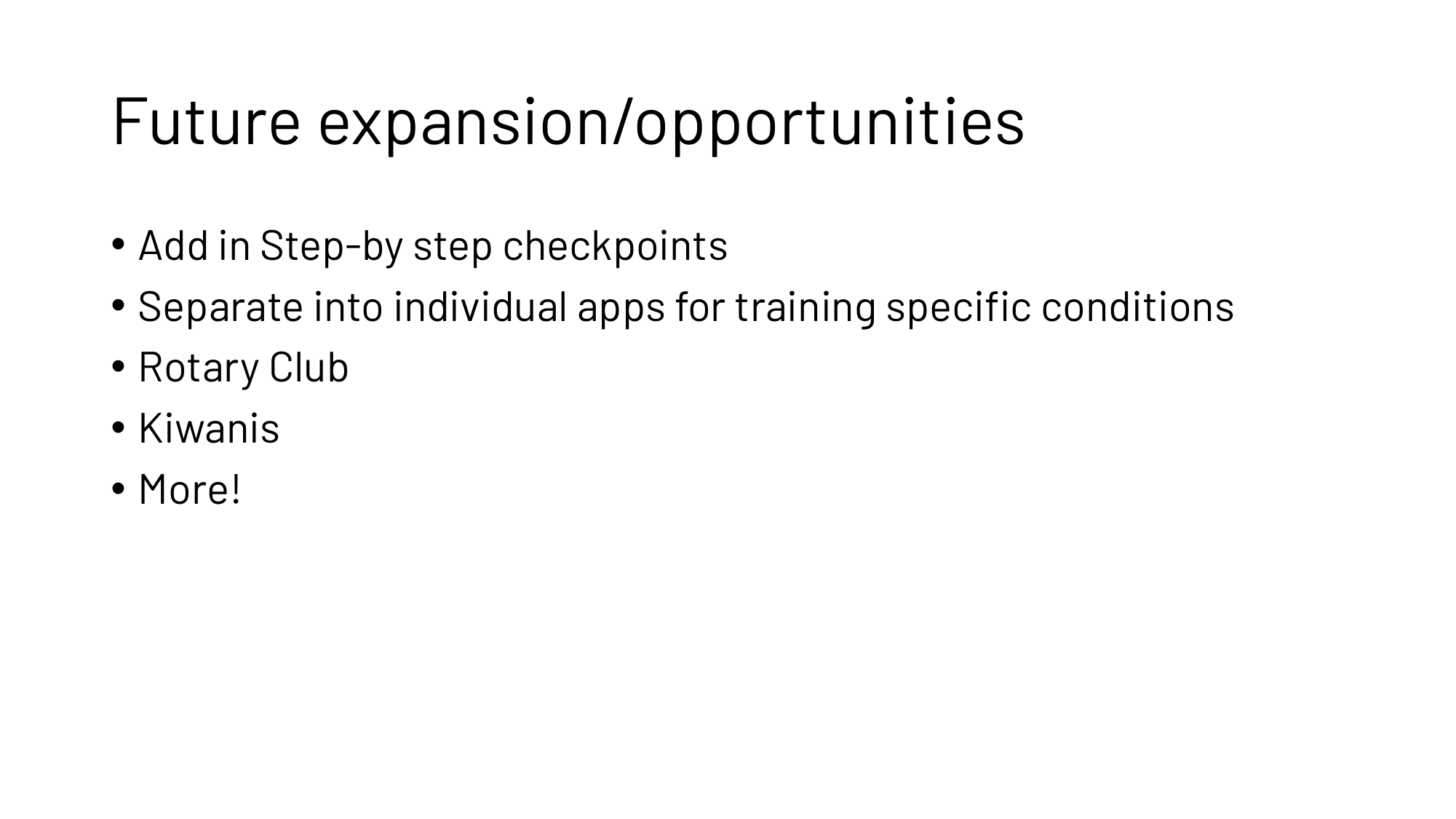

# Future expansion/opportunities
Add in Step-by step checkpoints
Separate into individual apps for training specific conditions
Rotary Club
Kiwanis
More!